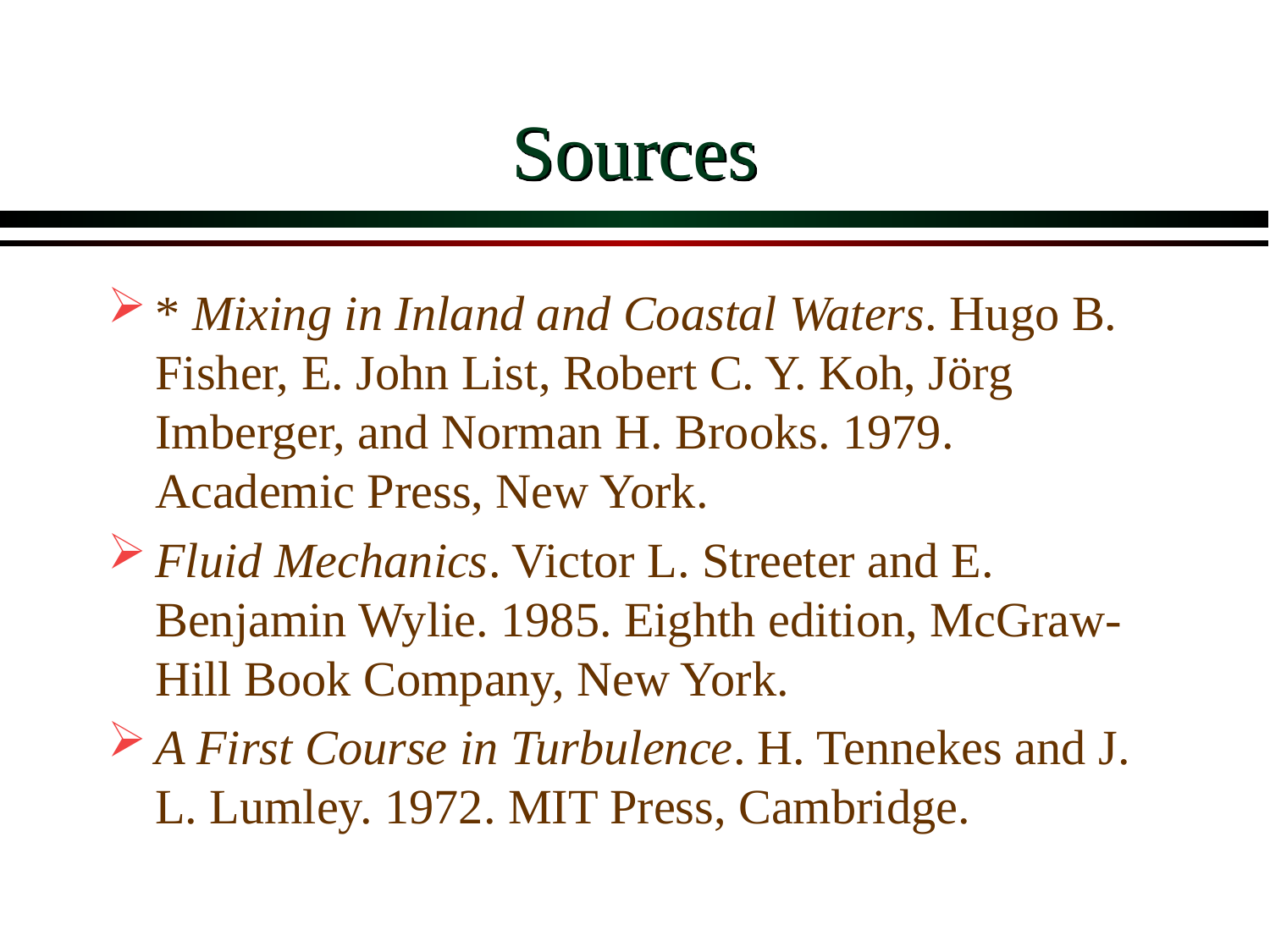

# Sources
* Mixing in Inland and Coastal Waters. Hugo B. Fisher, E. John List, Robert C. Y. Koh, Jörg Imberger, and Norman H. Brooks. 1979. Academic Press, New York.
Fluid Mechanics. Victor L. Streeter and E. Benjamin Wylie. 1985. Eighth edition, McGraw-Hill Book Company, New York.
A First Course in Turbulence. H. Tennekes and J. L. Lumley. 1972. MIT Press, Cambridge.